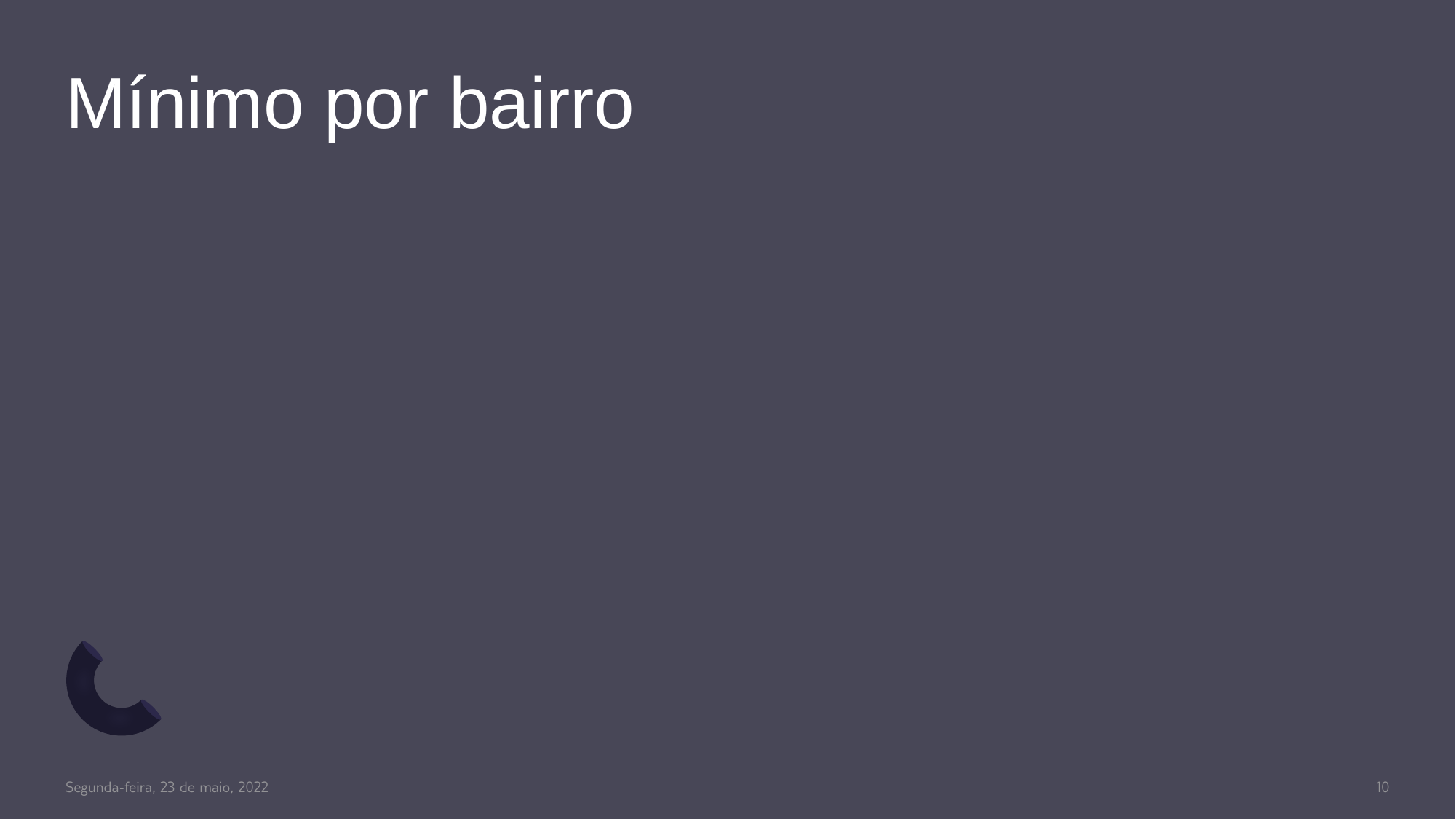

# Mínimo por bairro

Segunda-feira, 23 de maio, 2022

10